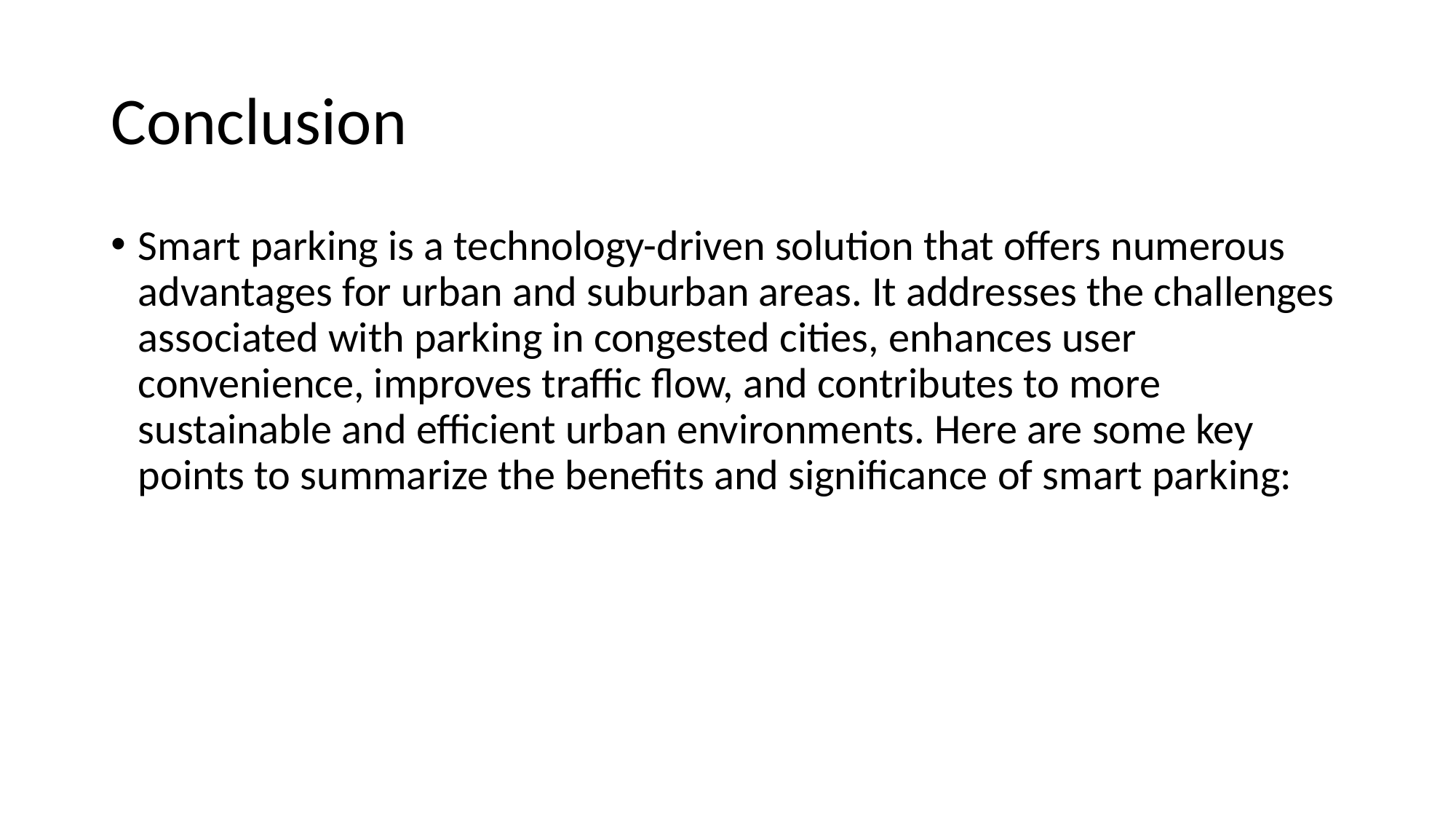

# Conclusion
Smart parking is a technology-driven solution that offers numerous advantages for urban and suburban areas. It addresses the challenges associated with parking in congested cities, enhances user convenience, improves traffic flow, and contributes to more sustainable and efficient urban environments. Here are some key points to summarize the benefits and significance of smart parking: